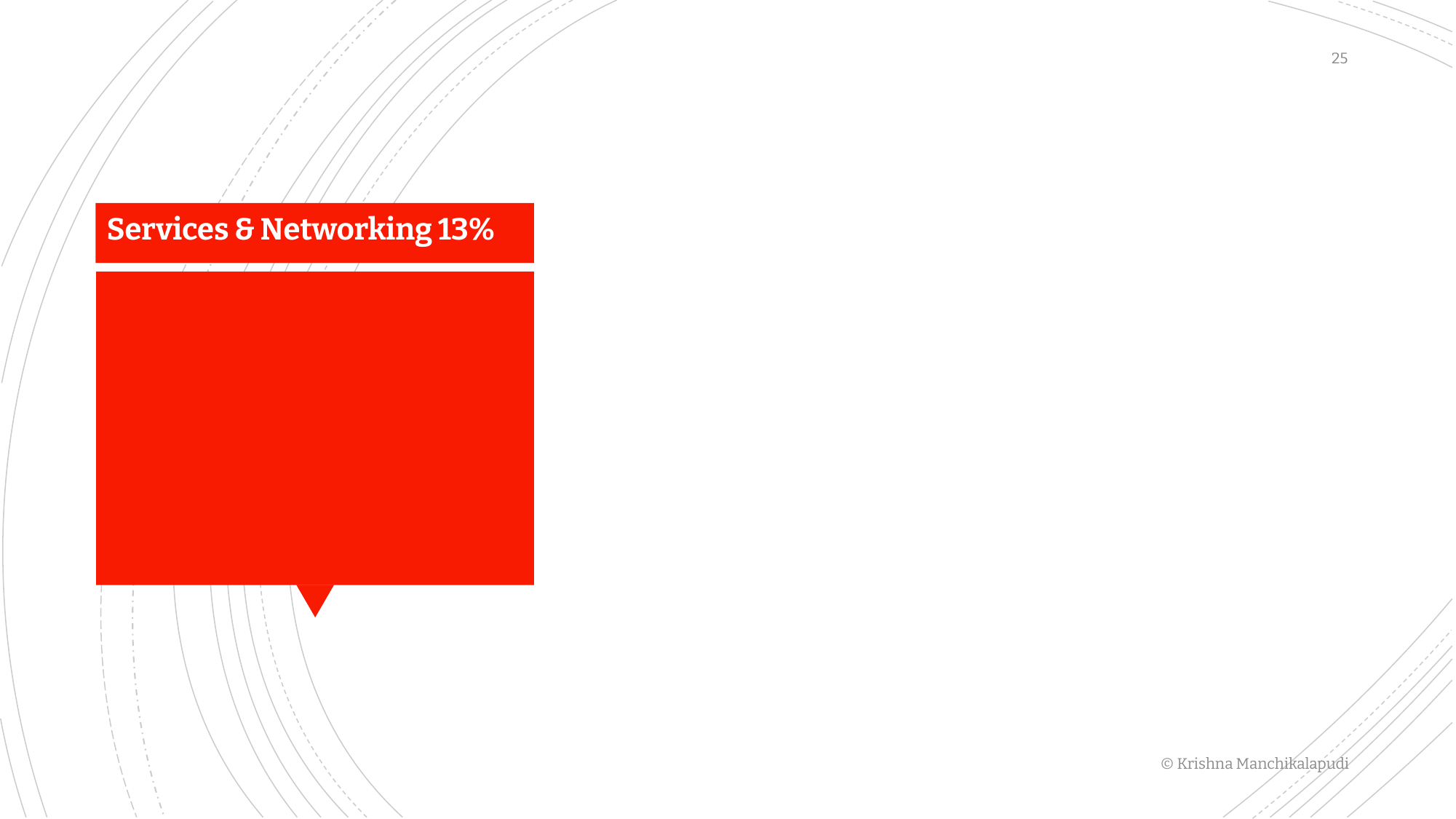

25

Services & Networking 13%
#
© Krishna Manchikalapudi